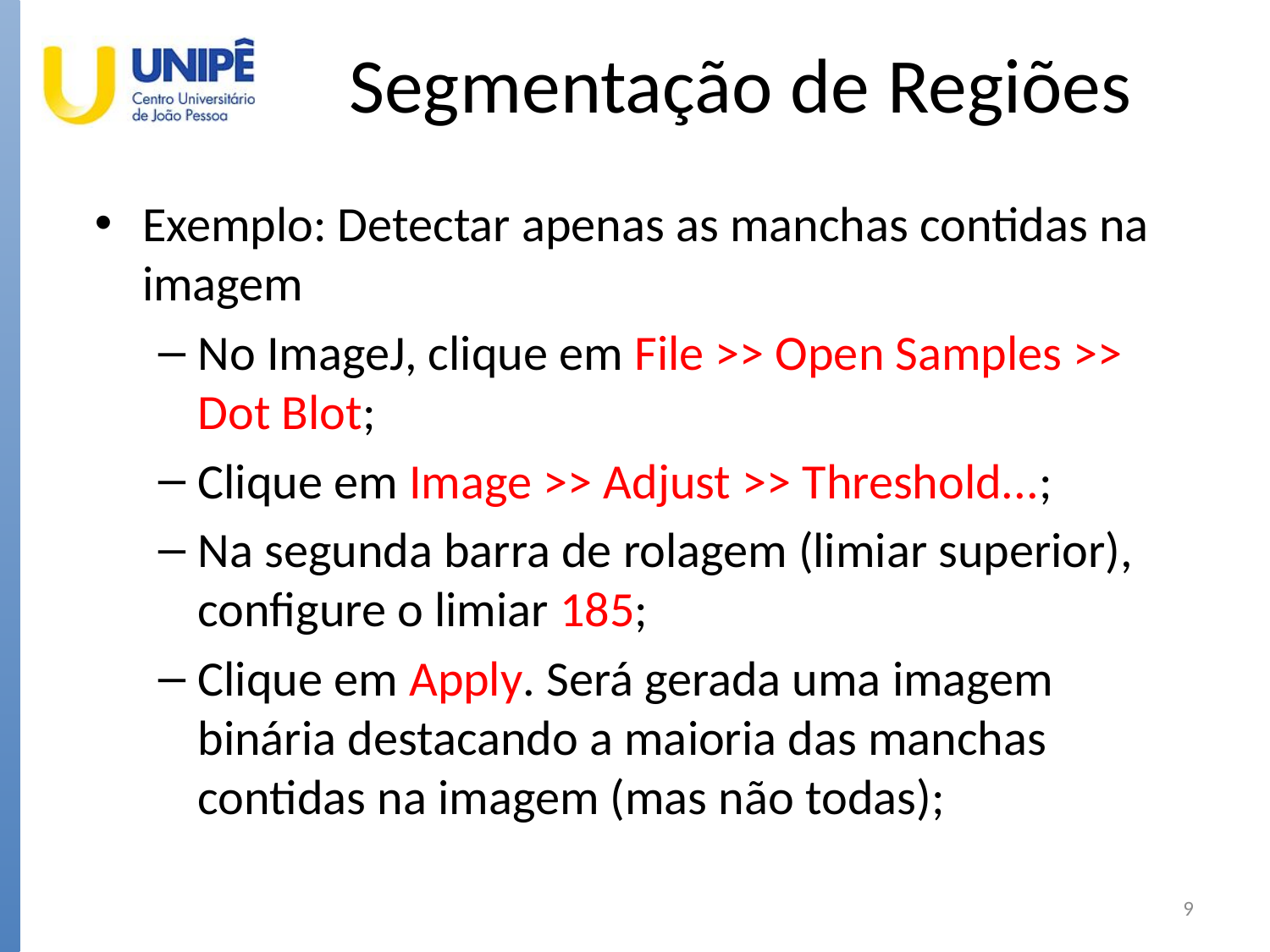

# Segmentação de Regiões
Exemplo: Detectar apenas as manchas contidas na imagem
No ImageJ, clique em File >> Open Samples >> Dot Blot;
Clique em Image >> Adjust >> Threshold...;
Na segunda barra de rolagem (limiar superior), configure o limiar 185;
Clique em Apply. Será gerada uma imagem binária destacando a maioria das manchas contidas na imagem (mas não todas);

9